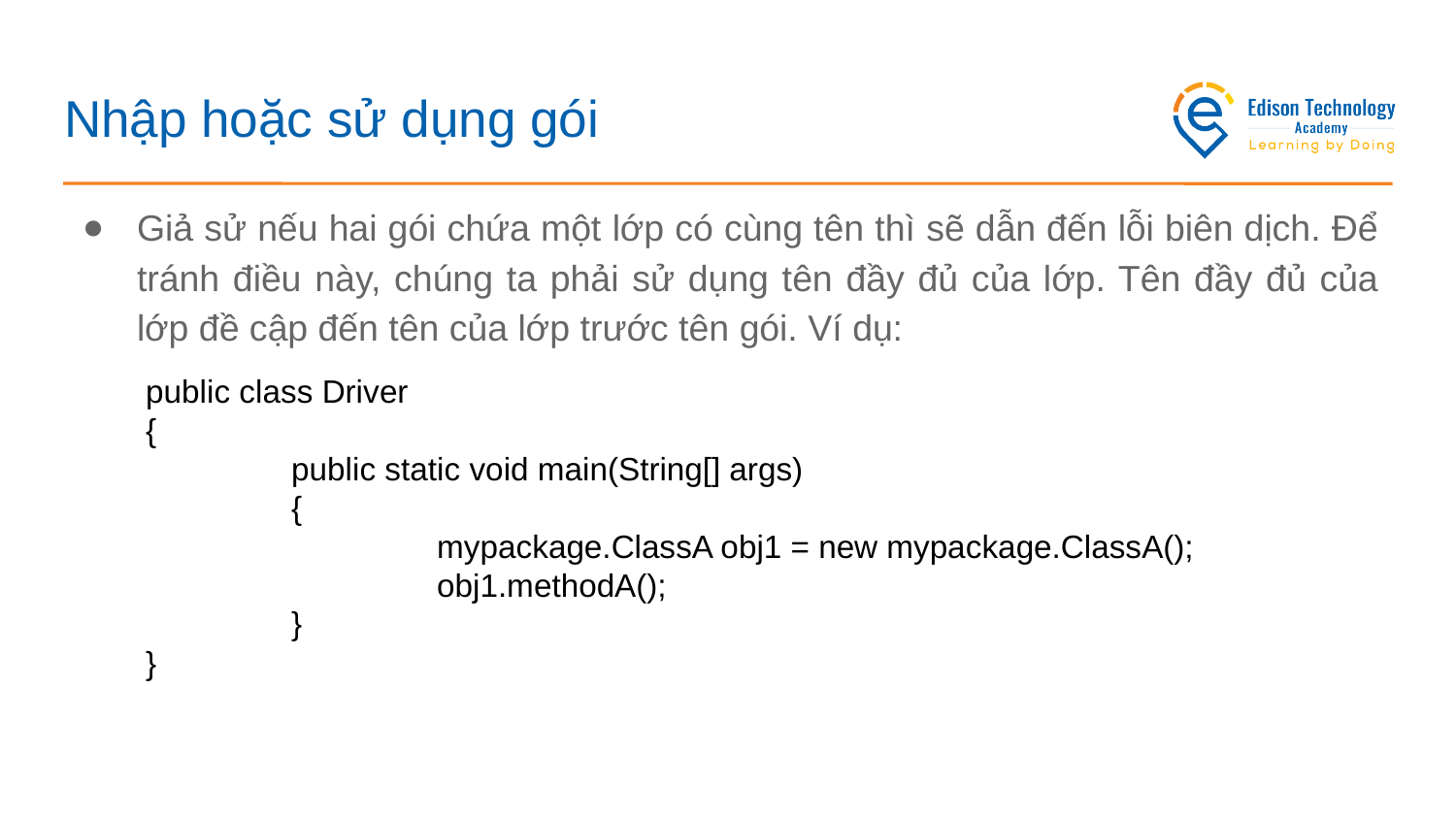

# Nhập hoặc sử dụng gói
Giả sử nếu hai gói chứa một lớp có cùng tên thì sẽ dẫn đến lỗi biên dịch. Để tránh điều này, chúng ta phải sử dụng tên đầy đủ của lớp. Tên đầy đủ của lớp đề cập đến tên của lớp trước tên gói. Ví dụ:
public class Driver
{
	public static void main(String[] args)
	{
		mypackage.ClassA obj1 = new mypackage.ClassA();
		obj1.methodA();
	}
}